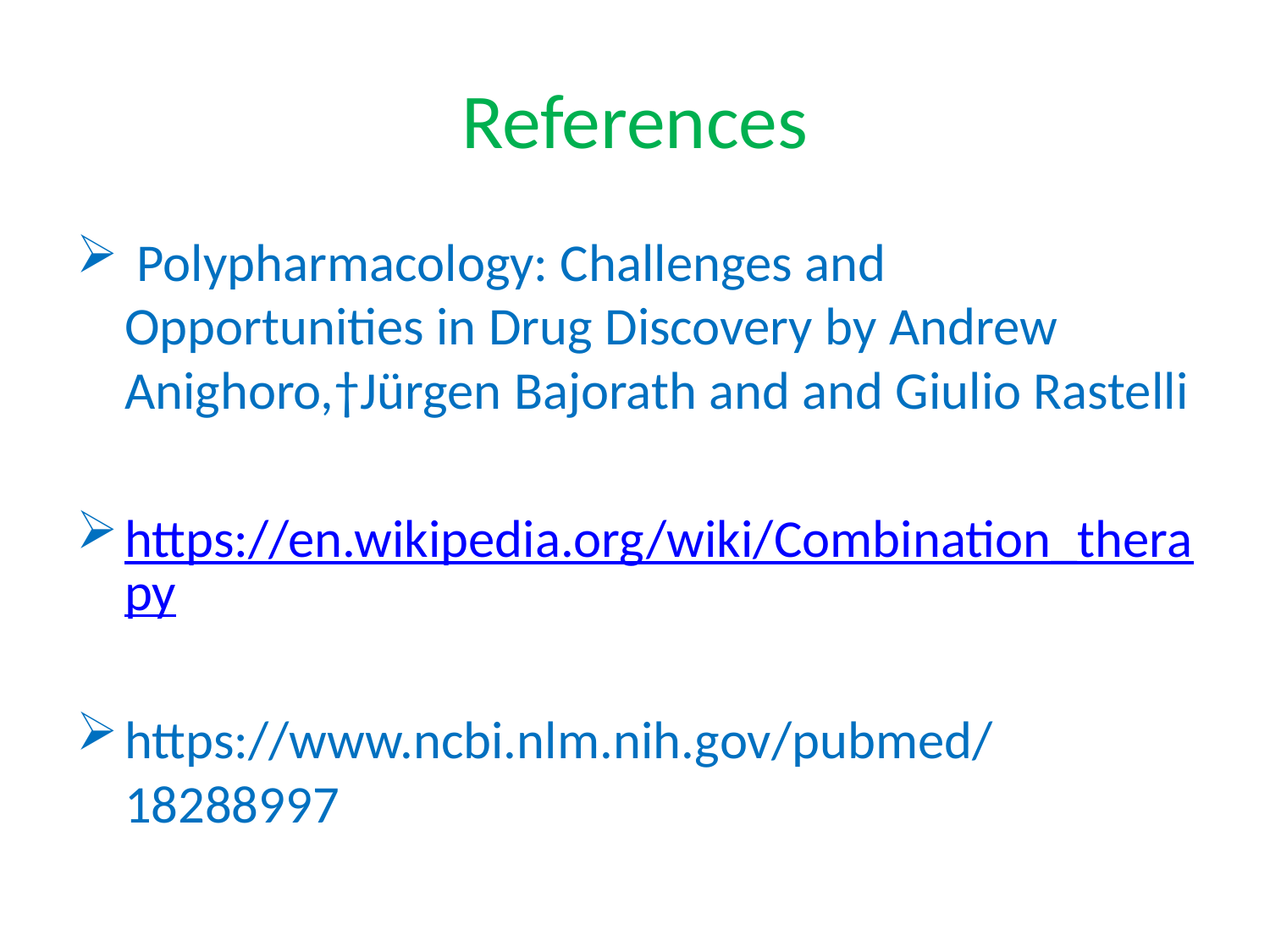

# References
 Polypharmacology: Challenges and Opportunities in Drug Discovery by Andrew Anighoro,†Jürgen Bajorath and and Giulio Rastelli

https://en.wikipedia.org/wiki/Combination_therapy

https://www.ncbi.nlm.nih.gov/pubmed/18288997